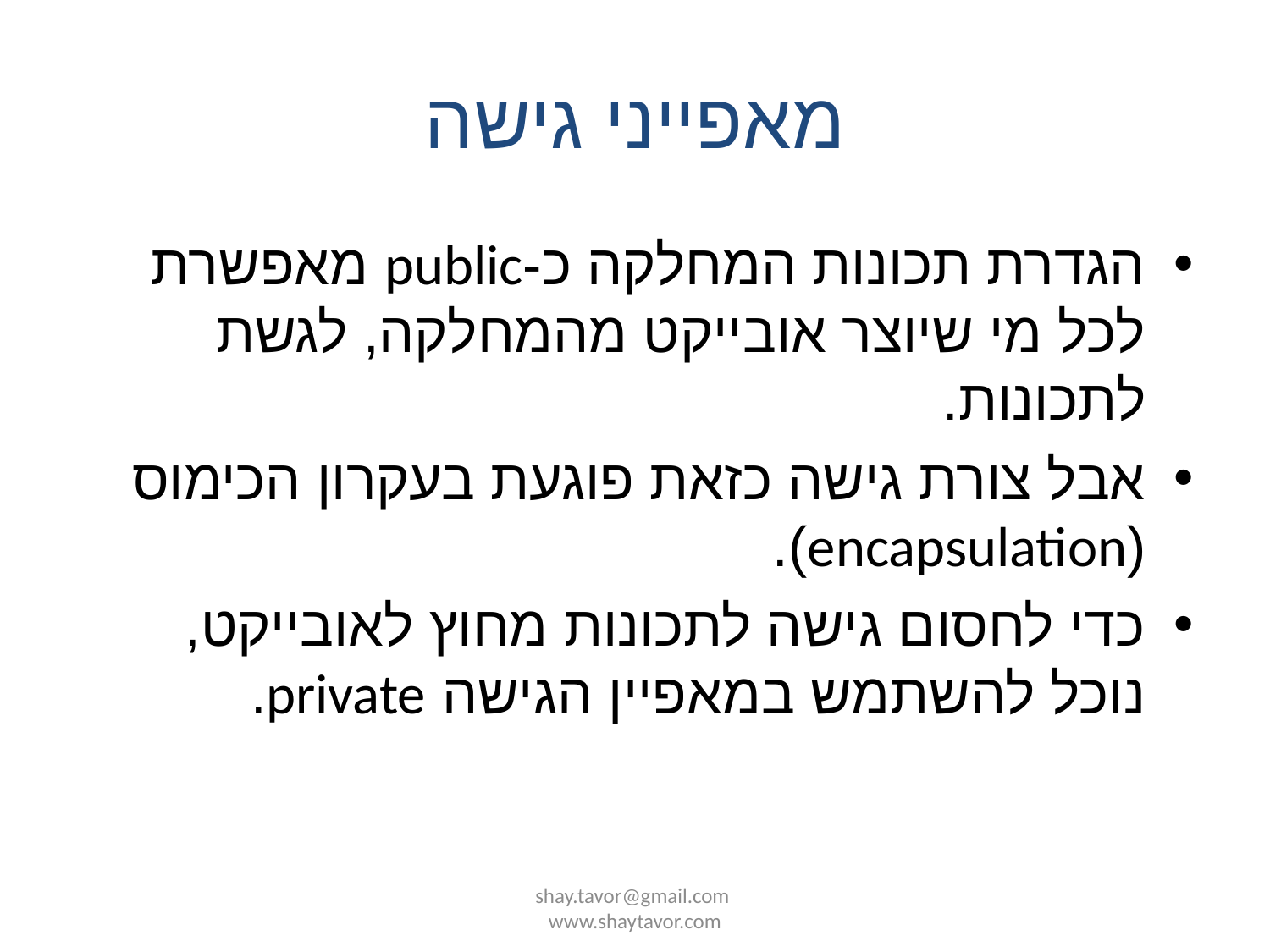

# מאפייני גישה
הגדרת תכונות המחלקה כ-public מאפשרת לכל מי שיוצר אובייקט מהמחלקה, לגשת לתכונות.
אבל צורת גישה כזאת פוגעת בעקרון הכימוס (encapsulation).
כדי לחסום גישה לתכונות מחוץ לאובייקט, נוכל להשתמש במאפיין הגישה private.
shay.tavor@gmail.com  www.shaytavor.com